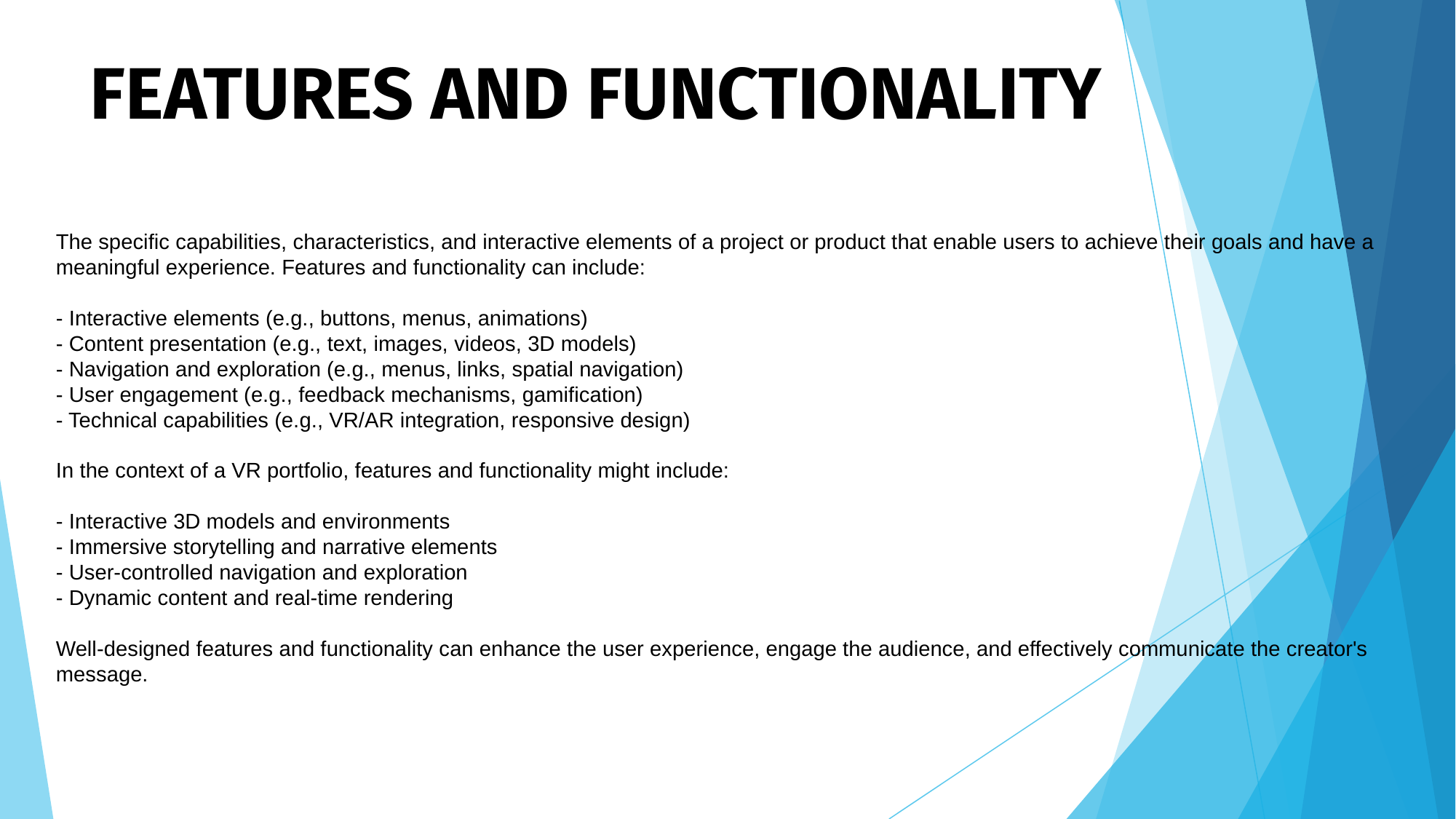

# FEATURES AND FUNCTIONALITY
The specific capabilities, characteristics, and interactive elements of a project or product that enable users to achieve their goals and have a meaningful experience. Features and functionality can include:

- Interactive elements (e.g., buttons, menus, animations)
- Content presentation (e.g., text, images, videos, 3D models)
- Navigation and exploration (e.g., menus, links, spatial navigation)
- User engagement (e.g., feedback mechanisms, gamification)
- Technical capabilities (e.g., VR/AR integration, responsive design)

In the context of a VR portfolio, features and functionality might include:

- Interactive 3D models and environments
- Immersive storytelling and narrative elements
- User-controlled navigation and exploration
- Dynamic content and real-time rendering

Well-designed features and functionality can enhance the user experience, engage the audience, and effectively communicate the creator's message.